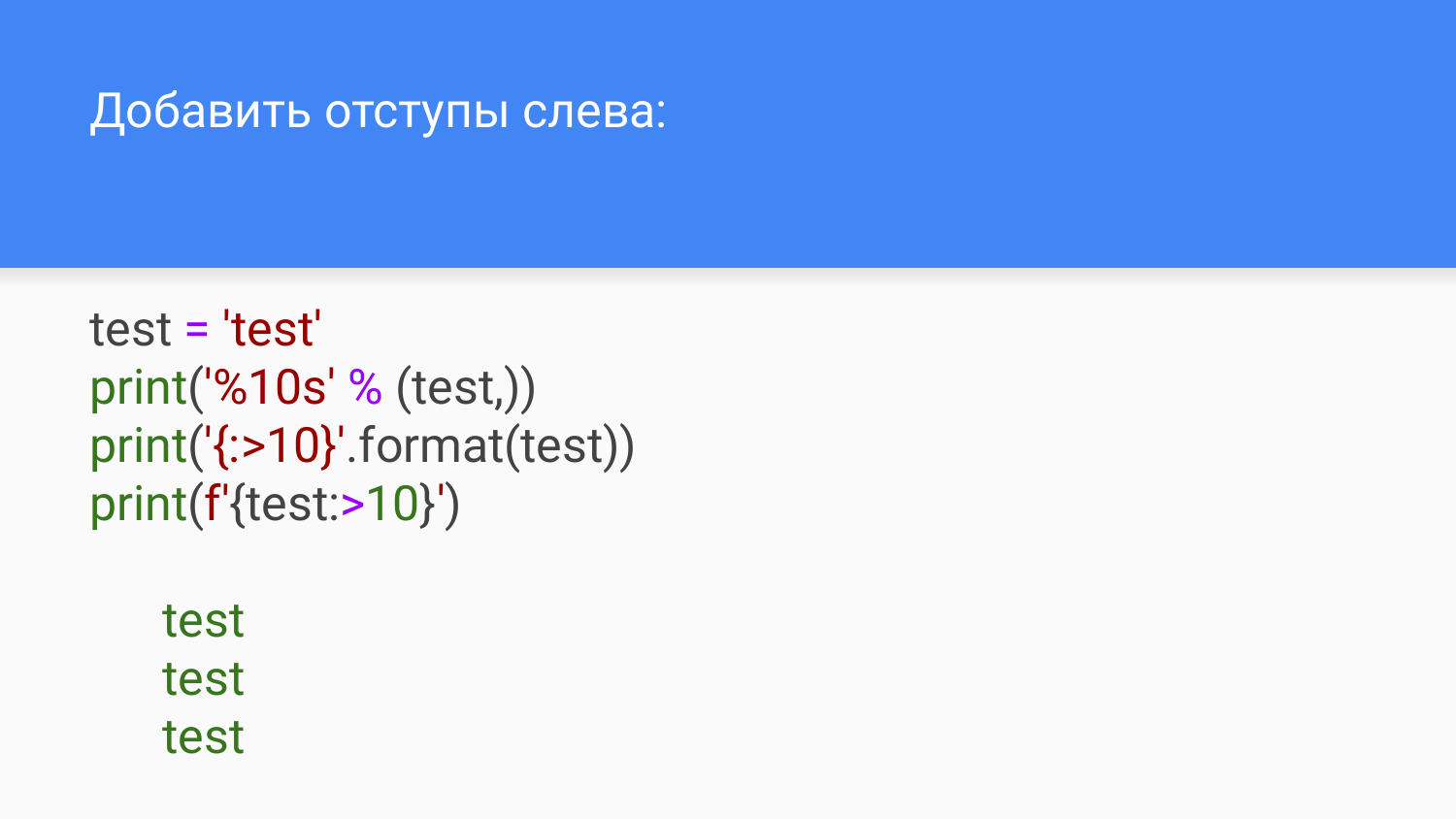

# Добавить отступы слева:
test = 'test'
print('%10s' % (test,))
print('{:>10}'.format(test))
print(f'{test:>10}')

      test
      test
      test